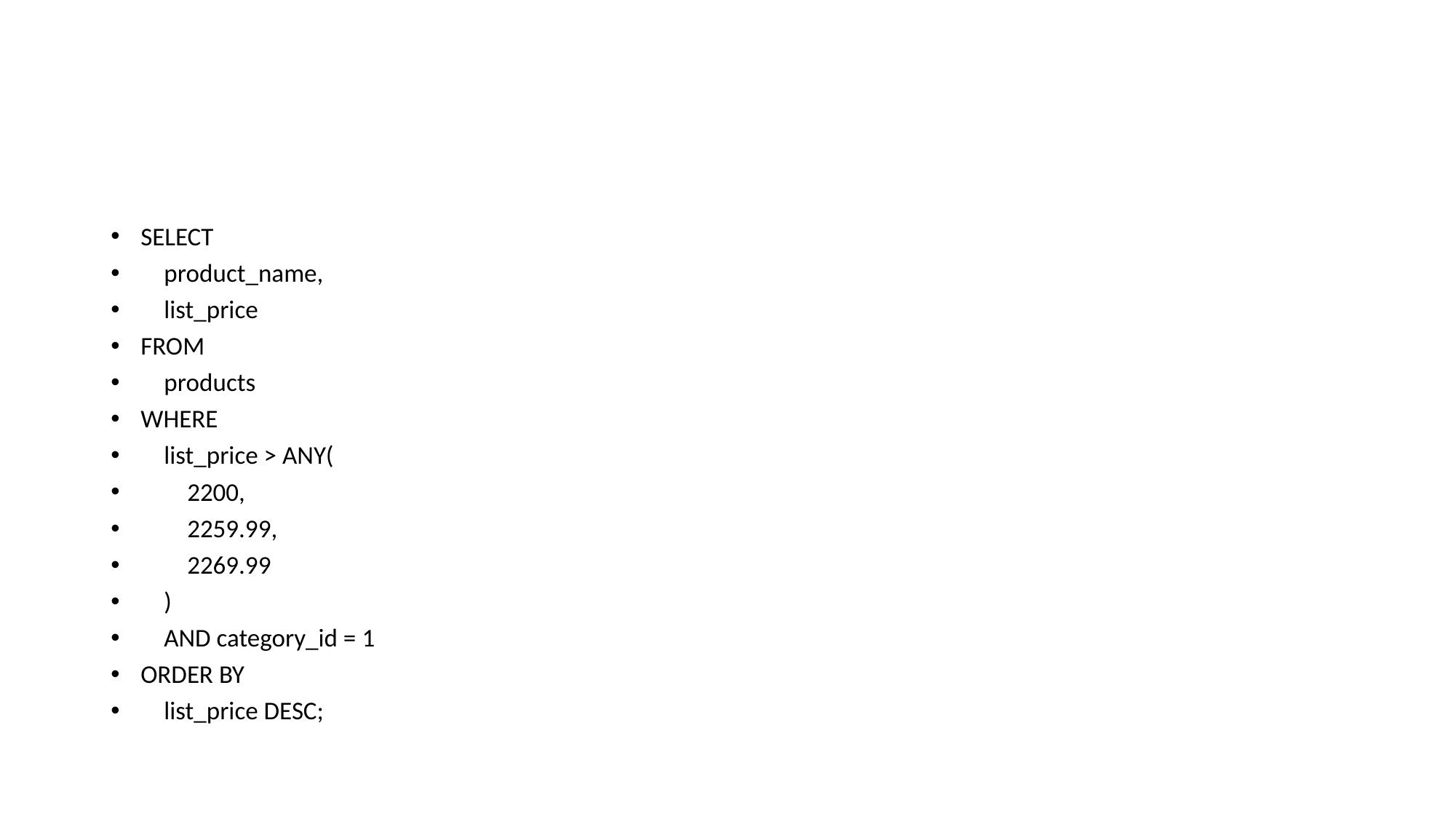

#
SELECT
    product_name,
    list_price
FROM
    products
WHERE
    list_price > ANY(
        2200,
        2259.99,
        2269.99
    )
    AND category_id = 1
ORDER BY
    list_price DESC;